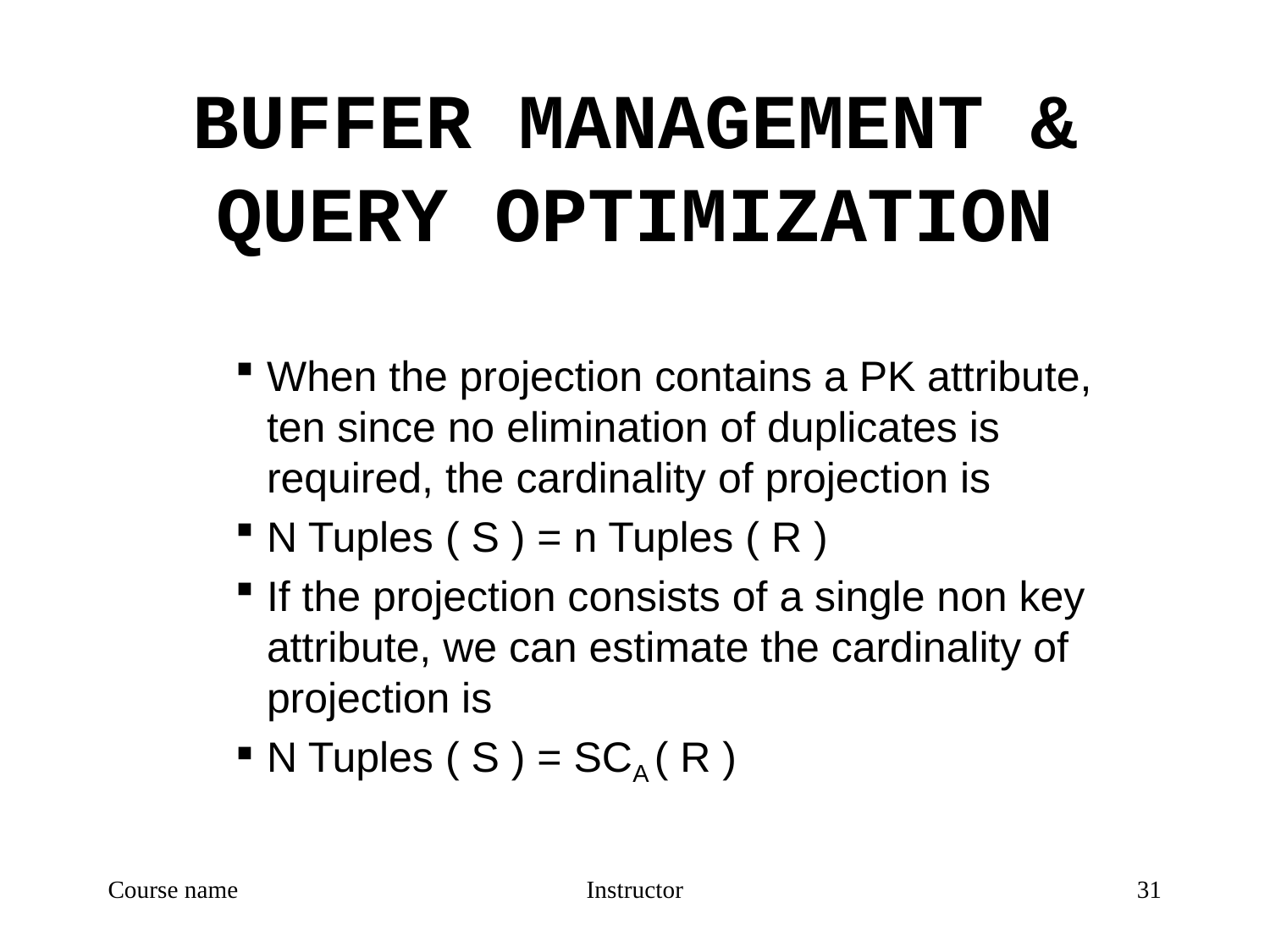

# BUFFER MANAGEMENT & QUERY OPTIMIZATION

When the projection contains a PK attribute, ten since no elimination of duplicates is required, the cardinality of projection is
N Tuples ( S ) = n Tuples ( R )
If the projection consists of a single non key attribute, we can estimate the cardinality of projection is
N Tuples ( S ) = SCA ( R )
Course name
Instructor
31